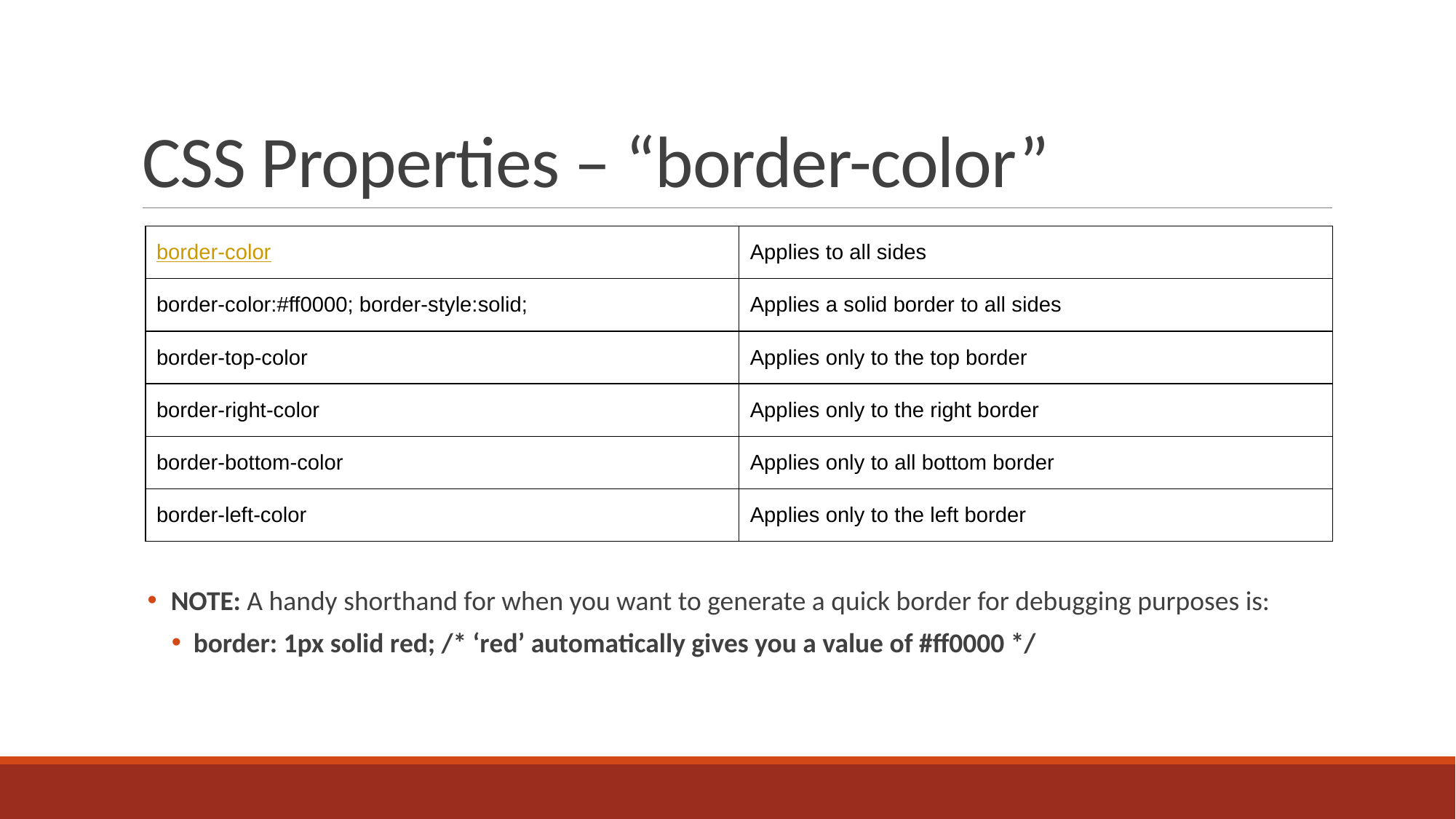

# CSS Properties – “border-color”
| border-color | Applies to all sides |
| --- | --- |
| border-color:#ff0000; border-style:solid; | Applies a solid border to all sides |
| border-top-color | Applies only to the top border |
| border-right-color | Applies only to the right border |
| border-bottom-color | Applies only to all bottom border |
| border-left-color | Applies only to the left border |
  NOTE: A handy shorthand for when you want to generate a quick border for debugging purposes is:
border: 1px solid red; /* ‘red’ automatically gives you a value of #ff0000 */